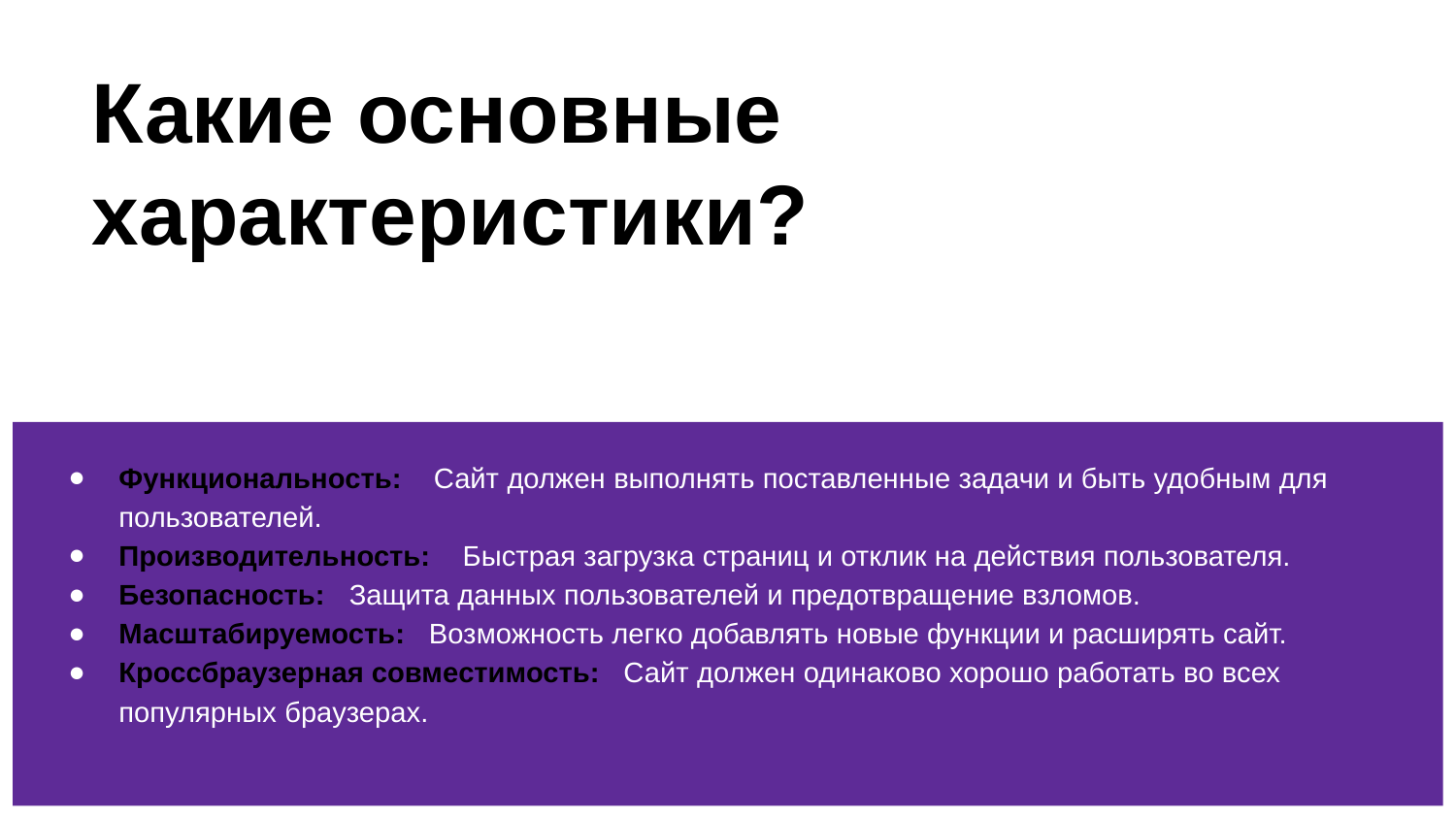

# Какие основные характеристики?
Функциональность:    Сайт должен выполнять поставленные задачи и быть удобным для пользователей.
Производительность:    Быстрая загрузка страниц и отклик на действия пользователя.
Безопасность:   Защита данных пользователей и предотвращение взломов.
Масштабируемость:   Возможность легко добавлять новые функции и расширять сайт.
Кроссбраузерная совместимость:   Сайт должен одинаково хорошо работать во всех популярных браузерах.